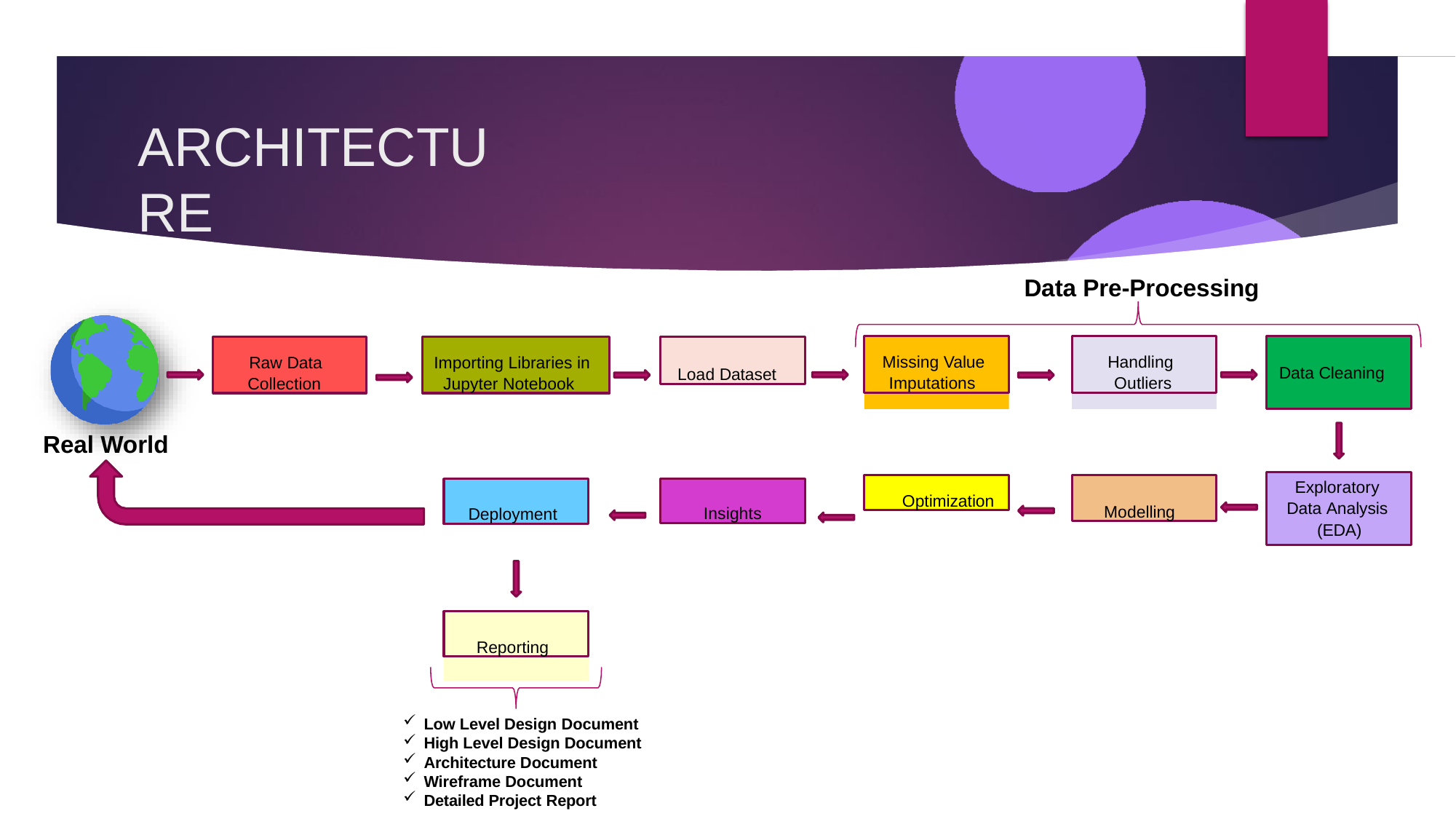

# ARCHITECTURE
Data Pre-Processing

Missing Value  Imputations

Handling  Outliers
Raw Data  Collection
Importing Libraries in  Jupyter Notebook

Load Dataset
Data Cleaning
Real World

Exploratory  Data Analysis  (EDA)
Optimization

Modelling

Deployment

Insights

Reporting

Low Level Design Document
High Level Design Document
Architecture Document
Wireframe Document
Detailed Project Report